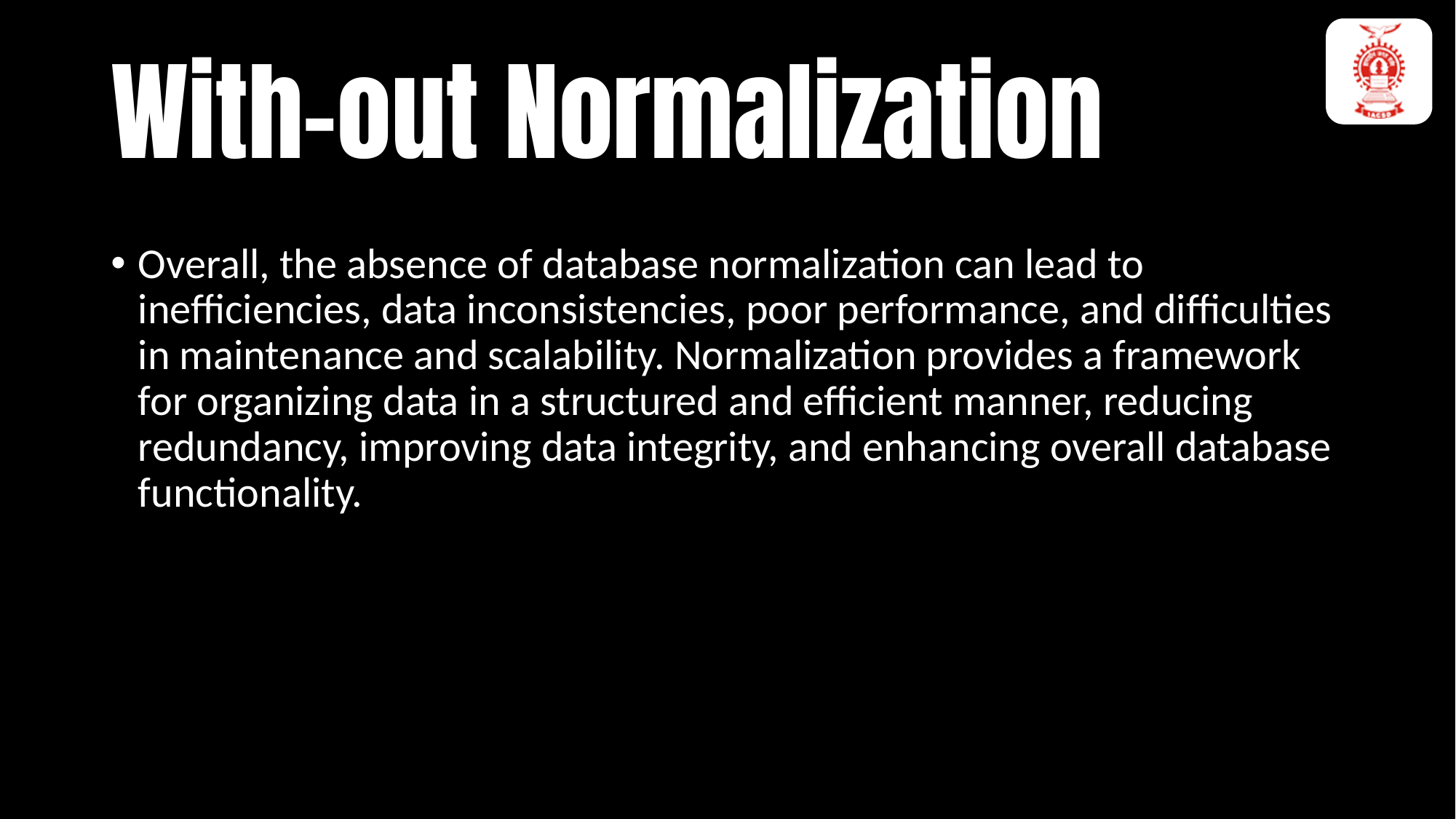

Overview
# With-out Normalization
Overall, the absence of database normalization can lead to inefficiencies, data inconsistencies, poor performance, and difficulties in maintenance and scalability. Normalization provides a framework for organizing data in a structured and efficient manner, reducing redundancy, improving data integrity, and enhancing overall database functionality.

Data Redundancy
Inconsistency and Anomalies
Update Anomalies
Poor Performance
Difficult Maintenance
Limited Scalability